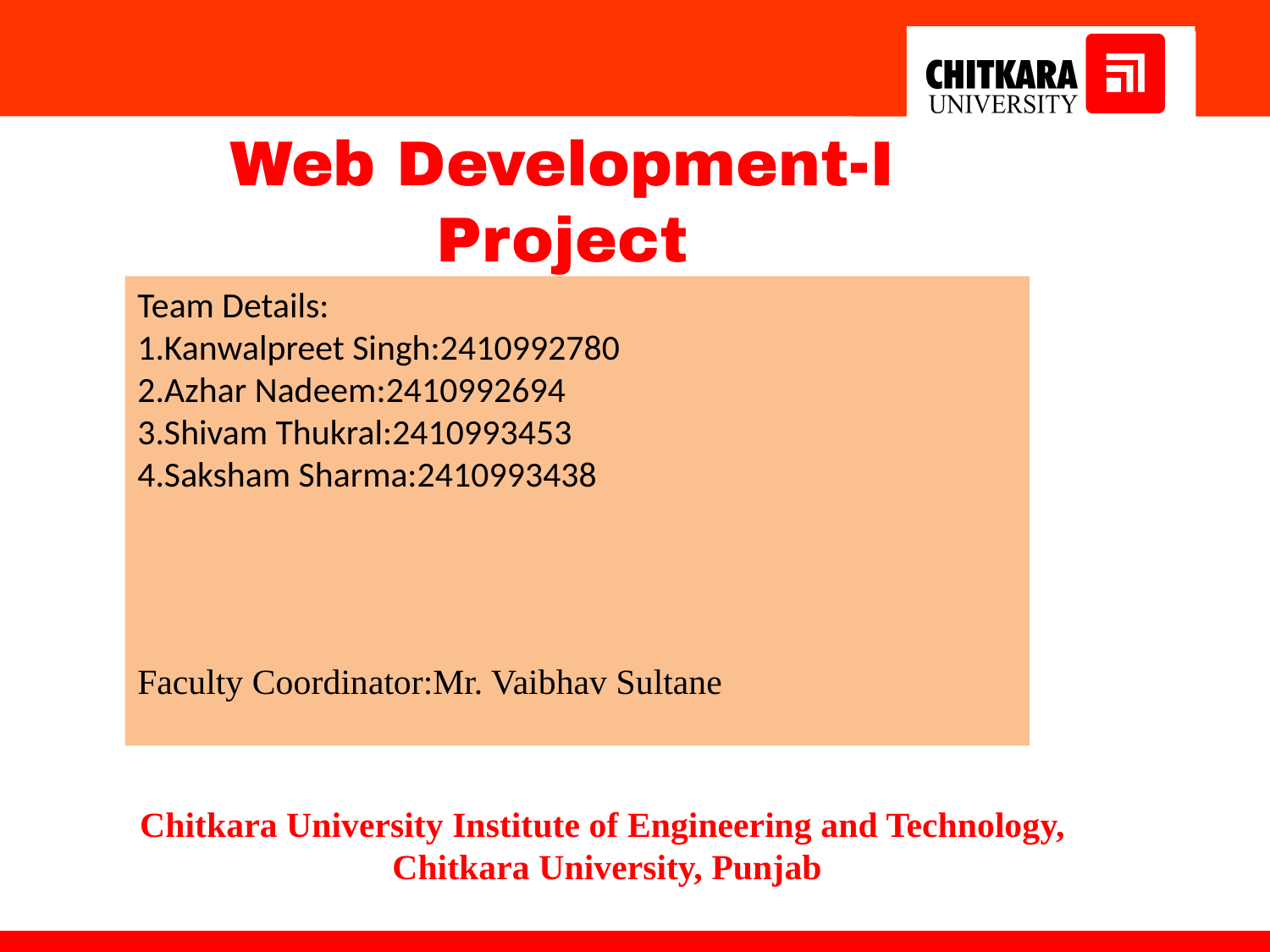

Web Development-I
Project
Team Details:
1.Kanwalpreet Singh:2410992780
2.Azhar Nadeem:2410992694
3.Shivam Thukral:2410993453
4.Saksham Sharma:2410993438

Faculty Coordinator:Mr. Vaibhav Sultane

:

Chitkara University Institute of Engineering and Technology,
Chitkara University, Punjab